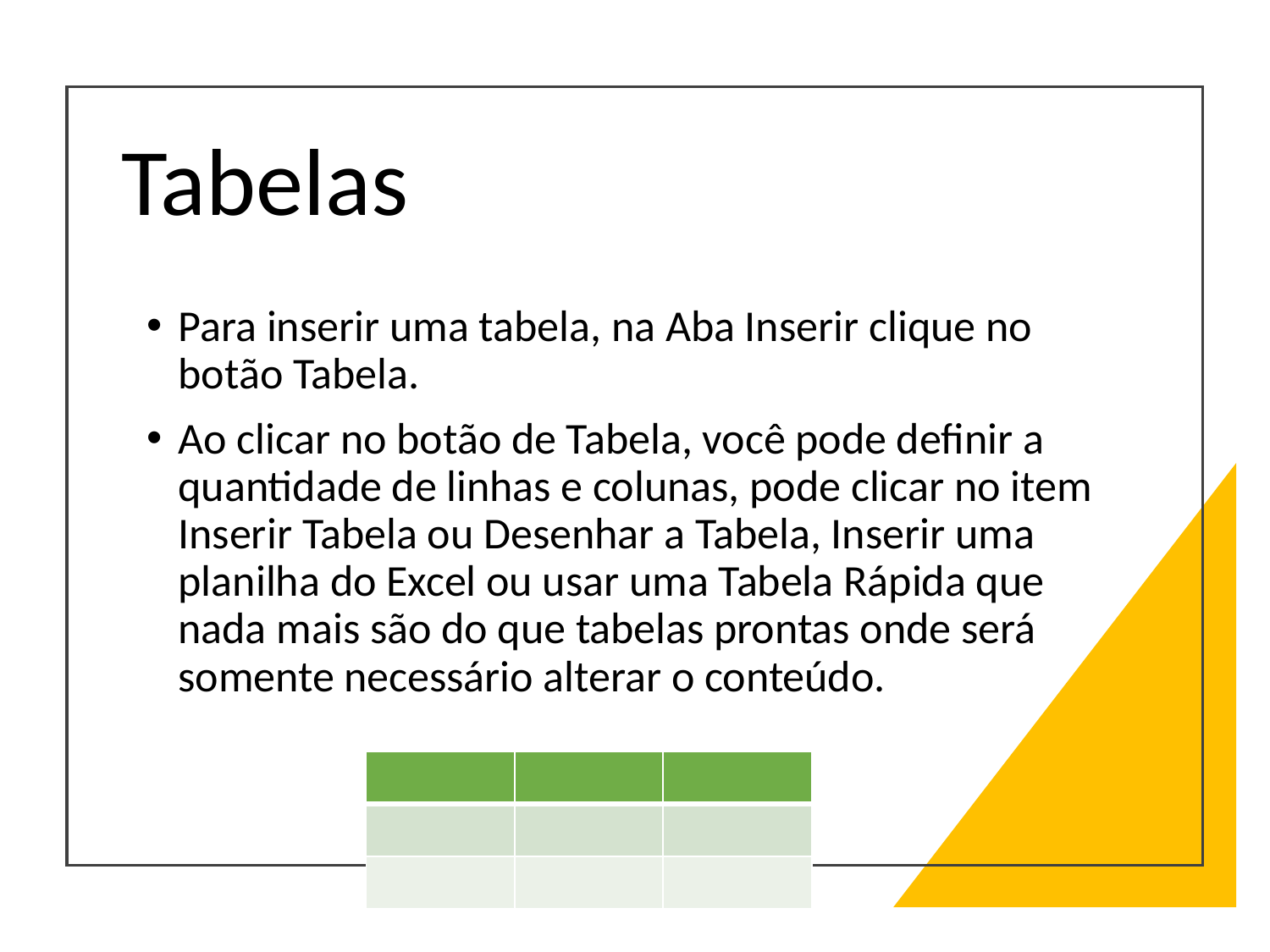

# Tabelas

Para inserir uma tabela, na Aba Inserir clique no botão Tabela.
Ao clicar no botão de Tabela, você pode definir a quantidade de linhas e colunas, pode clicar no item Inserir Tabela ou Desenhar a Tabela, Inserir uma planilha do Excel ou usar uma Tabela Rápida que nada mais são do que tabelas prontas onde será somente necessário alterar o conteúdo.

|  |  |  |
| --- | --- | --- |
|  |  |  |
|  |  |  |